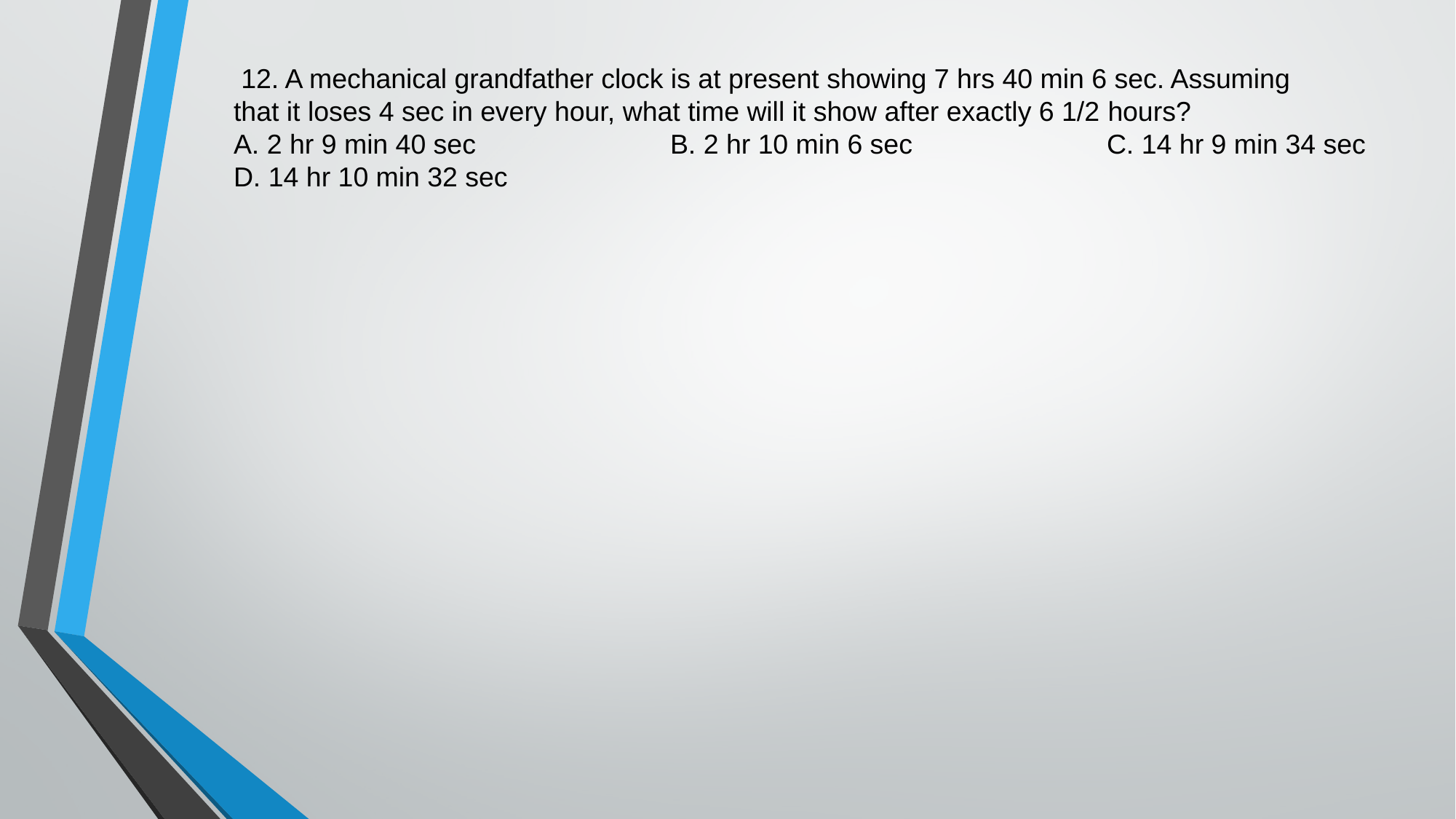

12. A mechanical grandfather clock is at present showing 7 hrs 40 min 6 sec. Assuming
that it loses 4 sec in every hour, what time will it show after exactly 6 1/2 hours?
A. 2 hr 9 min 40 sec		B. 2 hr 10 min 6 sec		C. 14 hr 9 min 34 sec
D. 14 hr 10 min 32 sec